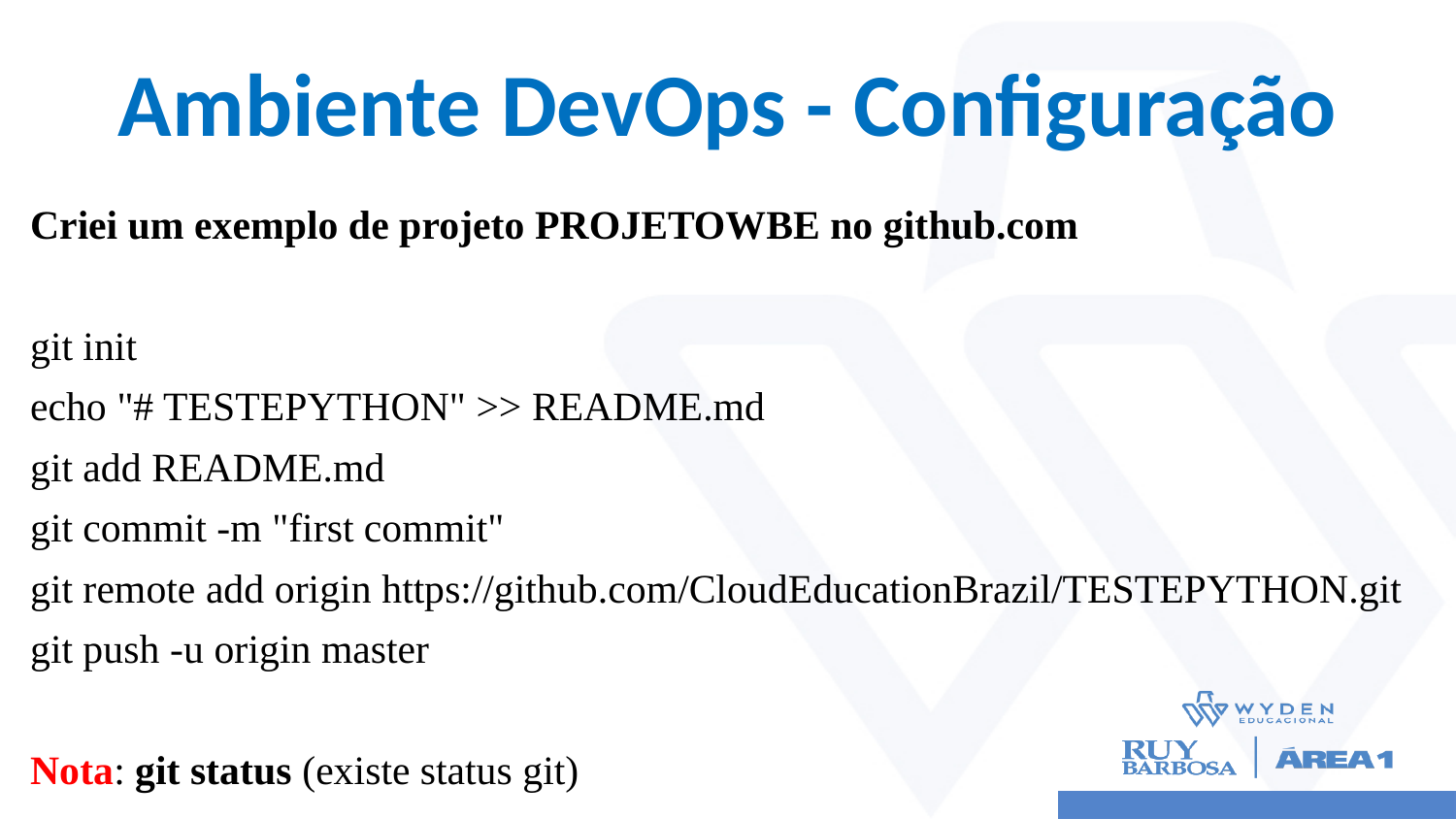

# Ambiente DevOps - Configuração
Criei um exemplo de projeto PROJETOWBE no github.com

git init
echo "# TESTEPYTHON" >> README.md
git add README.md
git commit -m "first commit"
git remote add origin https://github.com/CloudEducationBrazil/TESTEPYTHON.git
git push -u origin master

Nota: git status (existe status git)